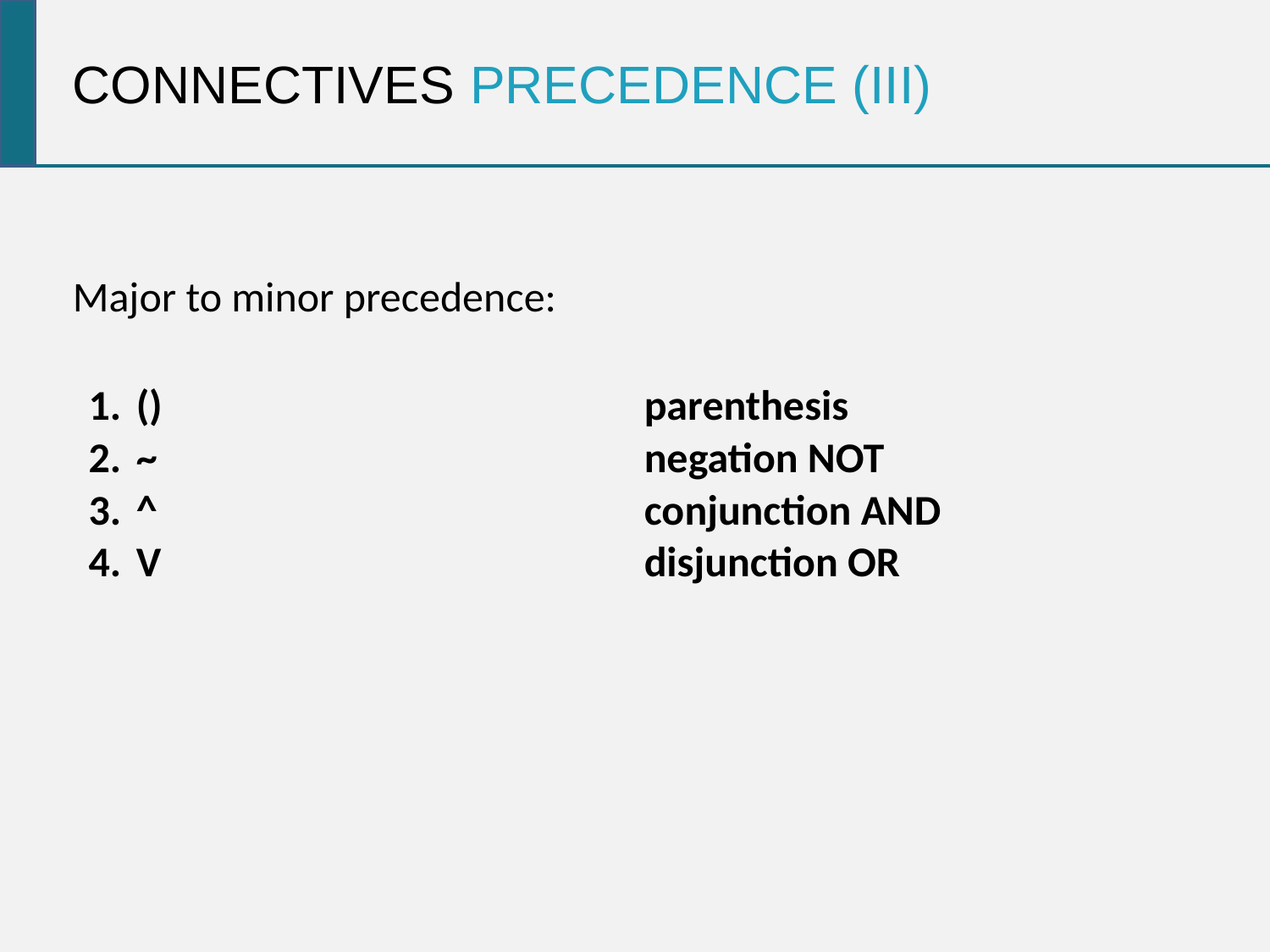

CONNECTIVES PRECEDENCE (III)

Major to minor precedence:

1.	()				parenthesis
2.	~				negation NOT
3.	^				conjunction AND
4.	V				disjunction OR